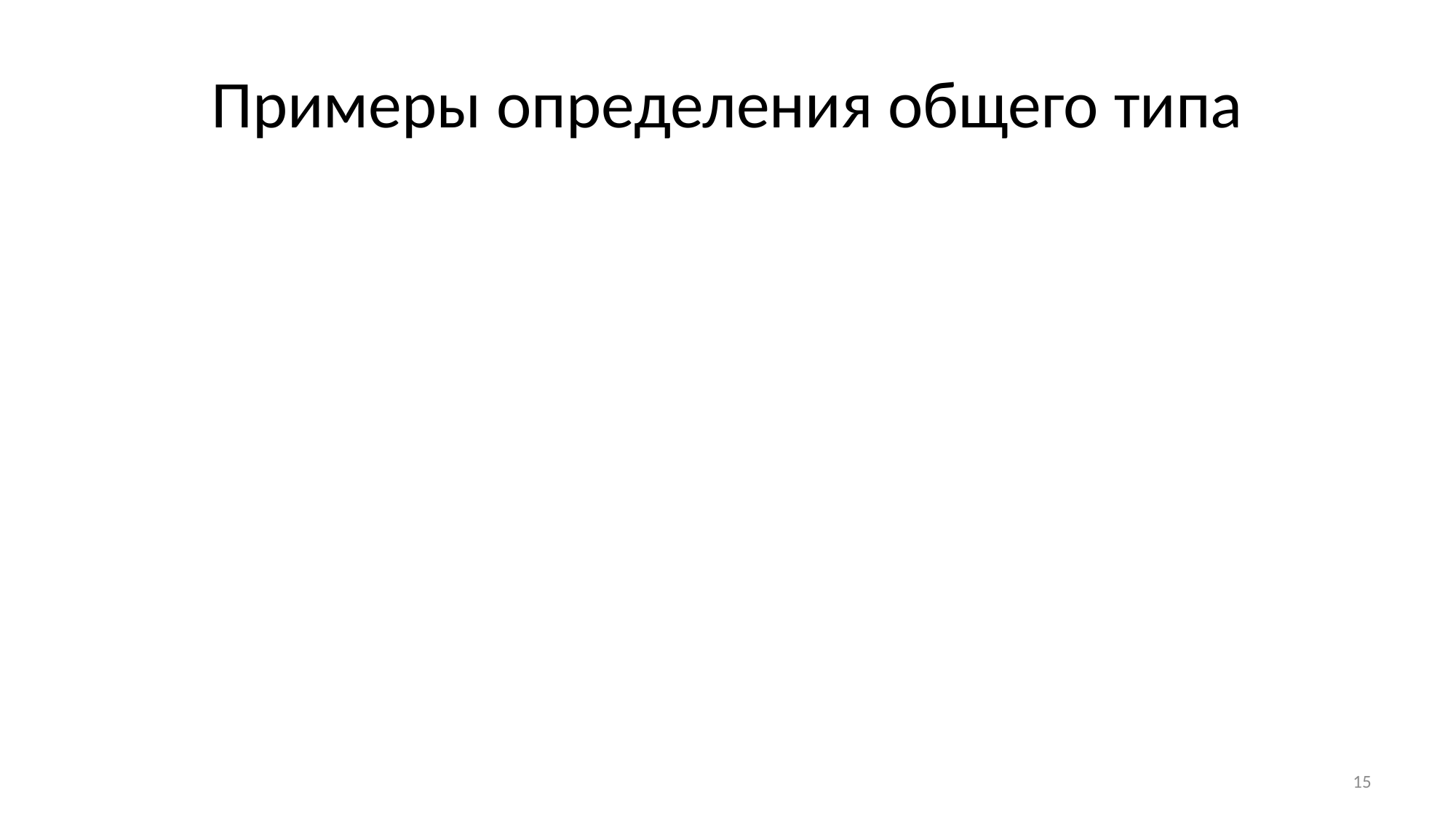

# Примеры определения общего типа
Пусть 1, 2, 4, 8, 8 – размер в байтах char, short, int, long, long long
Случай Unix/Linux

| T1 | T2 | общий T1 и T2 |
| --- | --- | --- |
| char | unsigned char | int |
| int | unsigned int | unsigned int |
| long | unsinged int | long |
| float | int | float |
| float | double | double |
15